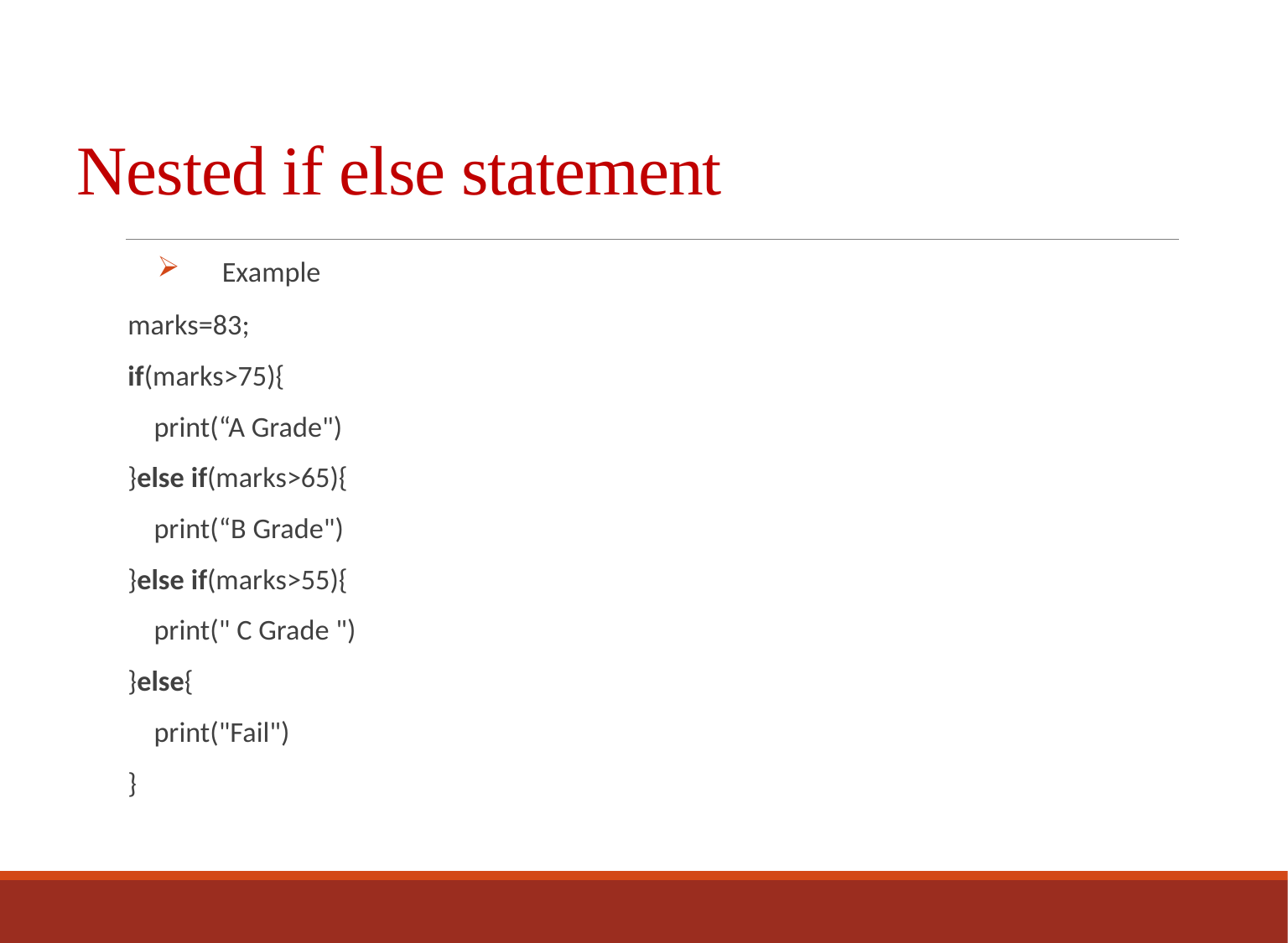

# Nested if else statement
Example
marks=83;
if(marks>75){
    print(“A Grade")
}else if(marks>65){
    print(“B Grade")
}else if(marks>55){
    print(" C Grade ")
}else{
    print("Fail")
}